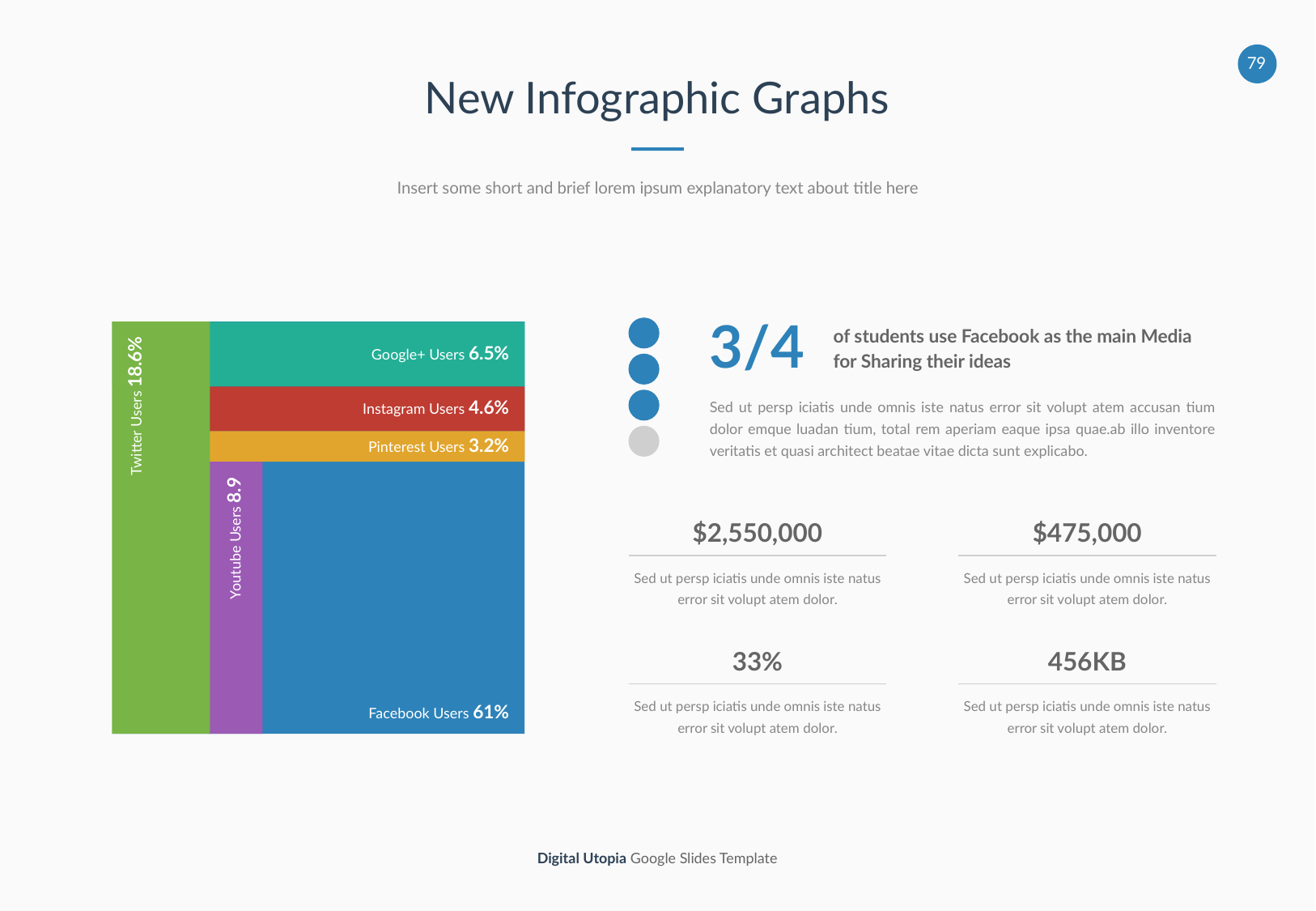

New Infographic Graphs
Insert some short and brief lorem ipsum explanatory text about title here
3/4

of students use Facebook as the main Media for Sharing their ideas

Google+ Users 6.5%
Instagram Users 4.6%
Twitter Users 18.6%
Pinterest Users 3.2%

Youtube Users 8.9

Facebook Users 61%
Sed ut persp iciatis unde omnis iste natus error sit volupt atem accusan tium dolor emque luadan tium, total rem aperiam eaque ipsa quae.ab illo inventore veritatis et quasi architect beatae vitae dicta sunt explicabo.
$2,550,000
$475,000
Sed ut persp iciatis unde omnis iste natus error sit volupt atem dolor.
Sed ut persp iciatis unde omnis iste natus error sit volupt atem dolor.
33%
456KB
Sed ut persp iciatis unde omnis iste natus error sit volupt atem dolor.
Sed ut persp iciatis unde omnis iste natus error sit volupt atem dolor.